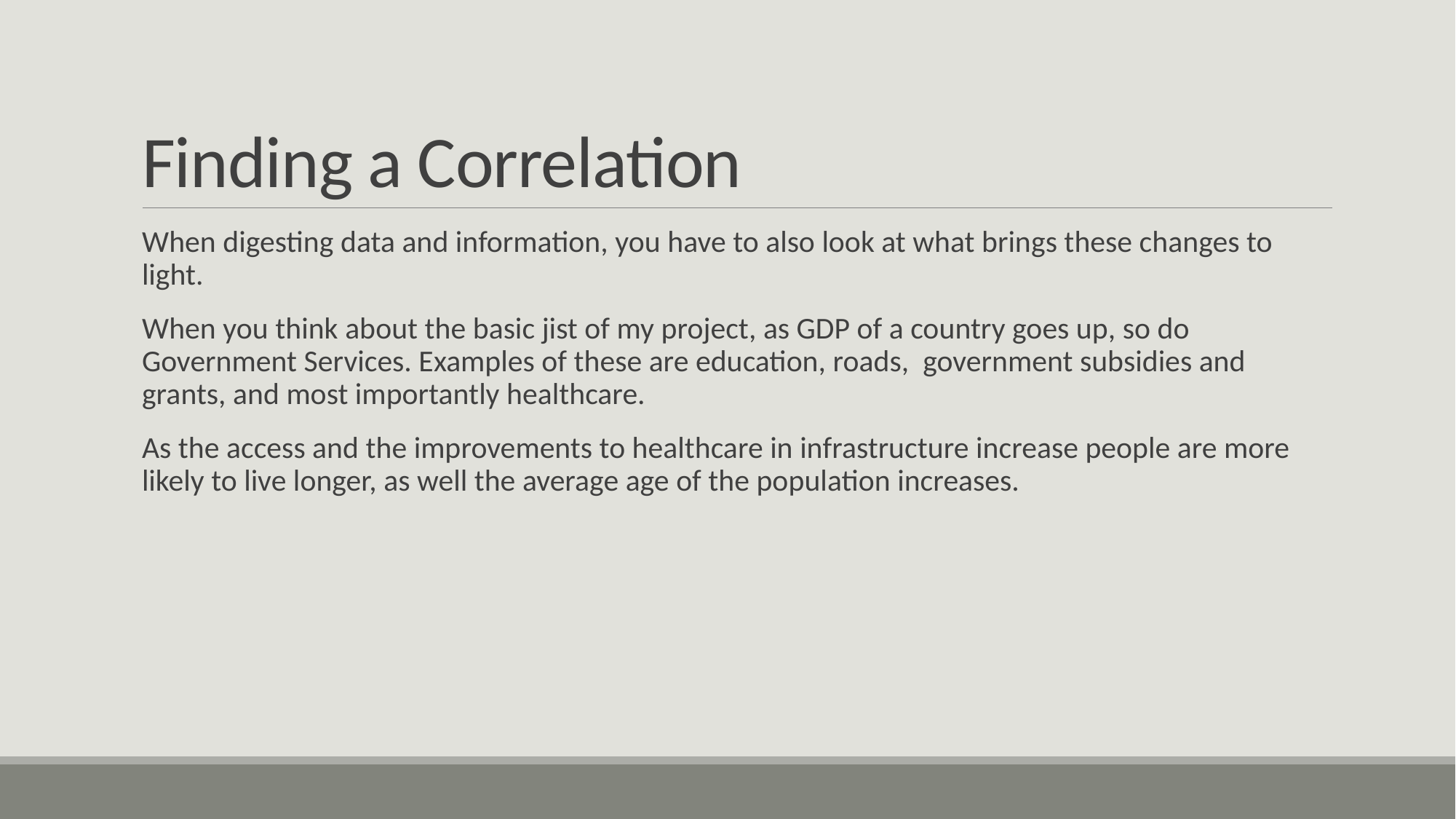

# Finding a Correlation
When digesting data and information, you have to also look at what brings these changes to light.
When you think about the basic jist of my project, as GDP of a country goes up, so do Government Services. Examples of these are education, roads,  government subsidies and grants, and most importantly healthcare.
As the access and the improvements to healthcare in infrastructure increase people are more likely to live longer, as well the average age of the population increases.